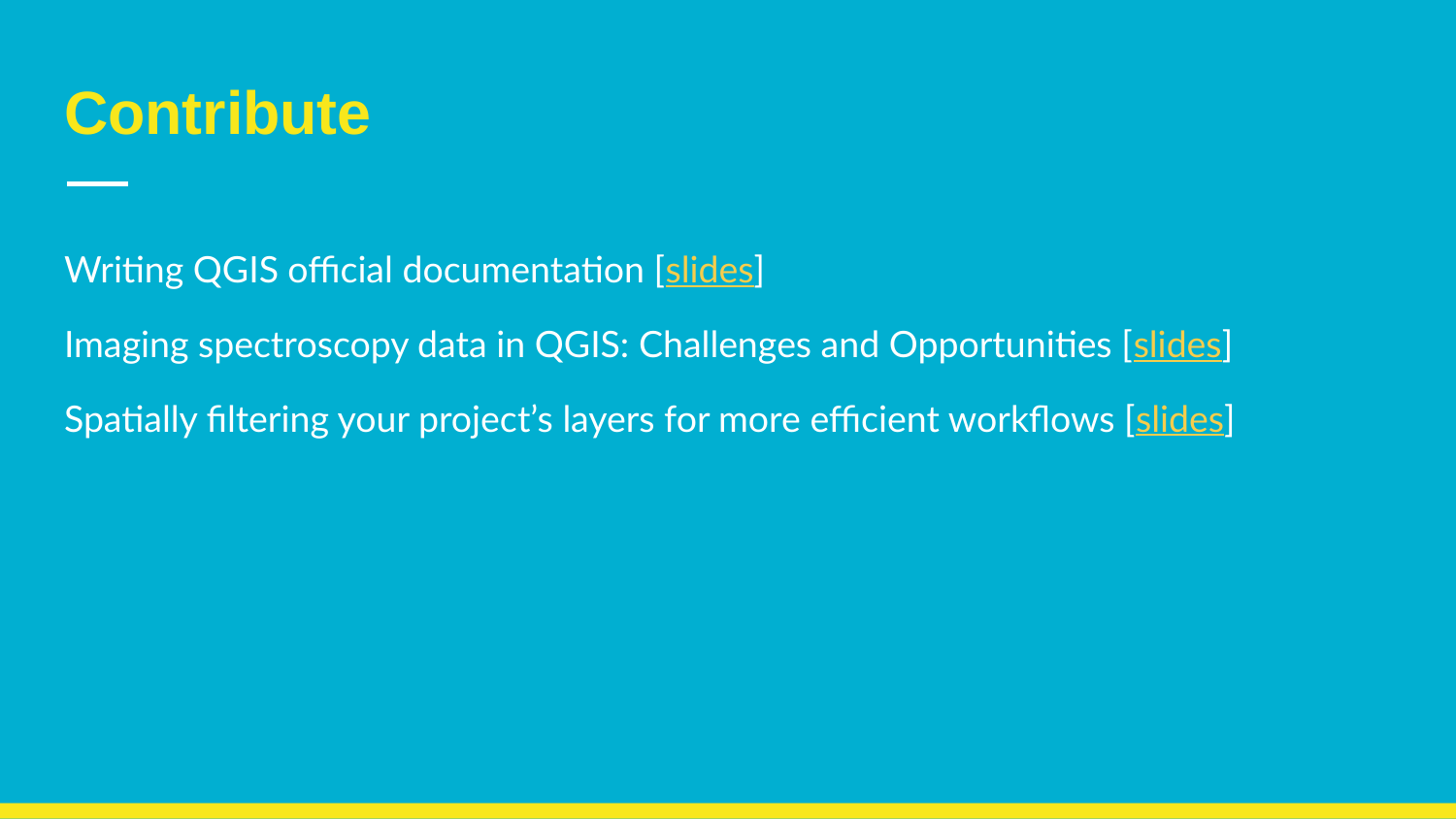

# Contribute
Writing QGIS official documentation [slides]
Imaging spectroscopy data in QGIS: Challenges and Opportunities [slides]
Spatially filtering your project’s layers for more efficient workflows [slides]